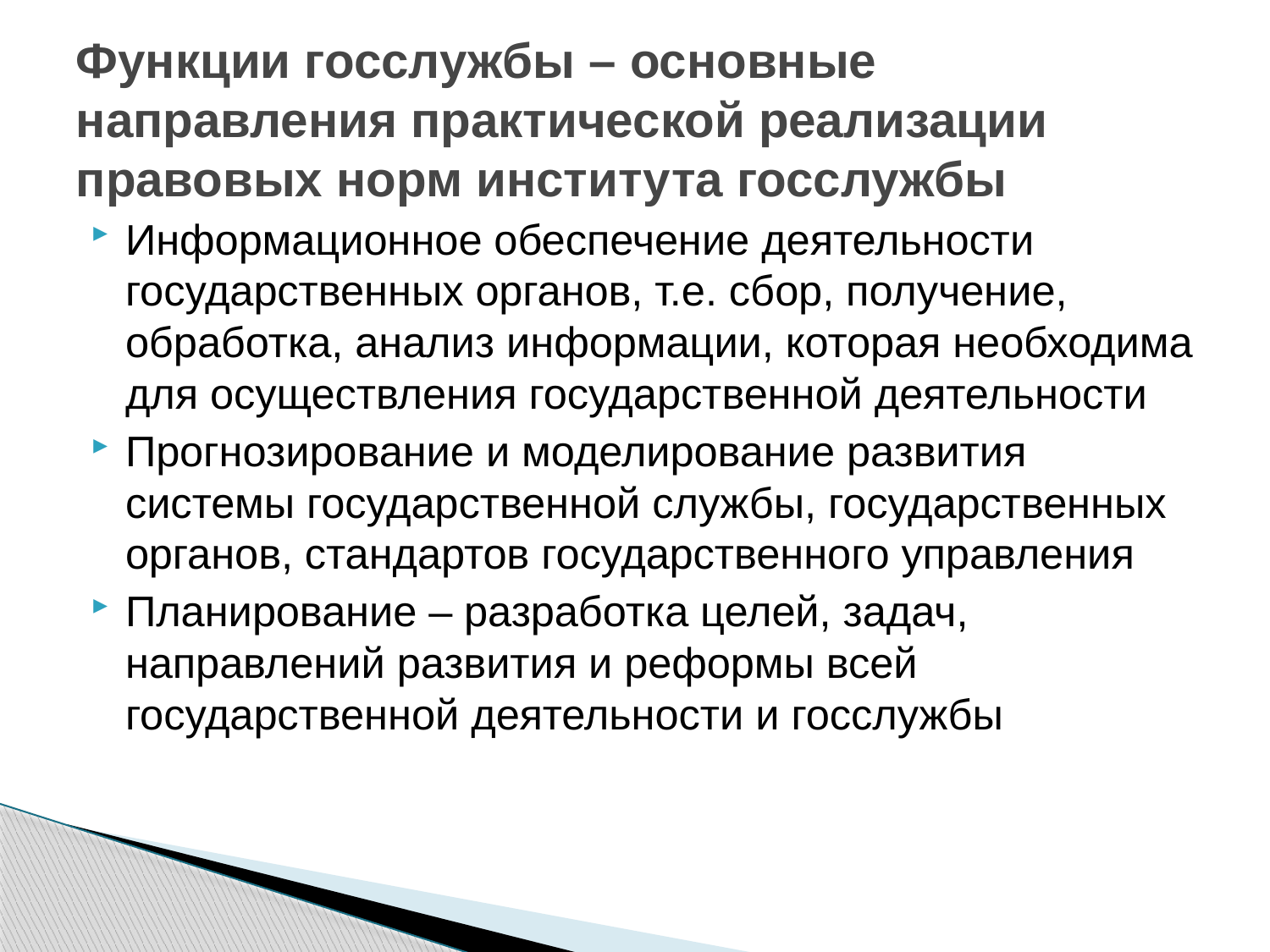

# Функции госслужбы – основные направления практической реализации правовых норм института госслужбы
Информационное обеспечение деятельности государственных органов, т.е. сбор, получение, обработка, анализ информации, которая необходима для осуществления государственной деятельности
Прогнозирование и моделирование развития системы государственной службы, государственных органов, стандартов государственного управления
Планирование – разработка целей, задач, направлений развития и реформы всей государственной деятельности и госслужбы